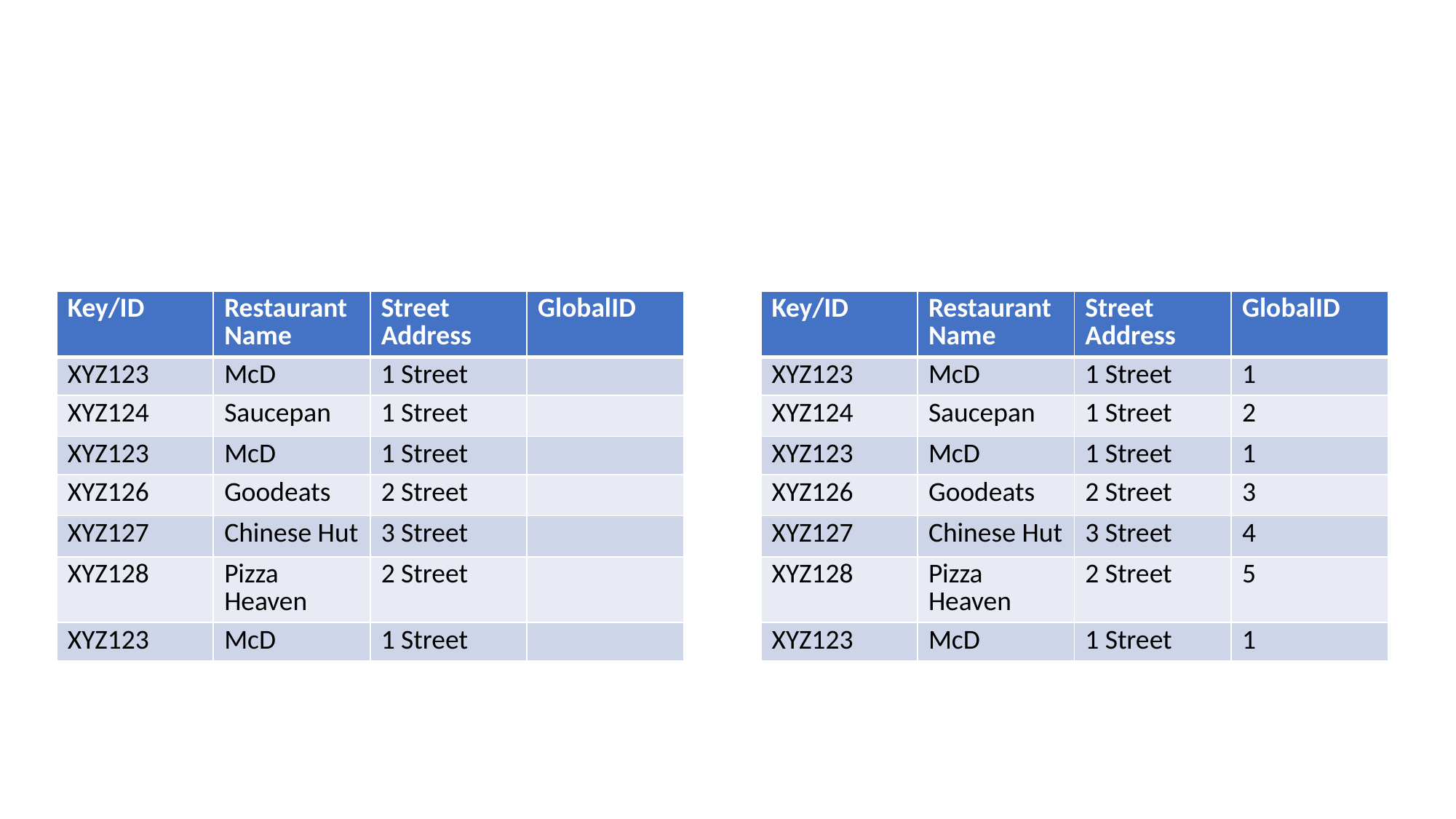

#
| Key/ID | Restaurant Name | Street Address | GlobalID |
| --- | --- | --- | --- |
| XYZ123 | McD | 1 Street |  |
| XYZ124 | Saucepan | 1 Street |  |
| XYZ123 | McD | 1 Street |  |
| XYZ126 | Goodeats | 2 Street |  |
| XYZ127 | Chinese Hut | 3 Street |  |
| XYZ128 | Pizza Heaven | 2 Street |  |
| XYZ123 | McD | 1 Street |  |
| Key/ID | Restaurant Name | Street Address | GlobalID |
| --- | --- | --- | --- |
| XYZ123 | McD | 1 Street | 1 |
| XYZ124 | Saucepan | 1 Street | 2 |
| XYZ123 | McD | 1 Street | 1 |
| XYZ126 | Goodeats | 2 Street | 3 |
| XYZ127 | Chinese Hut | 3 Street | 4 |
| XYZ128 | Pizza Heaven | 2 Street | 5 |
| XYZ123 | McD | 1 Street | 1 |